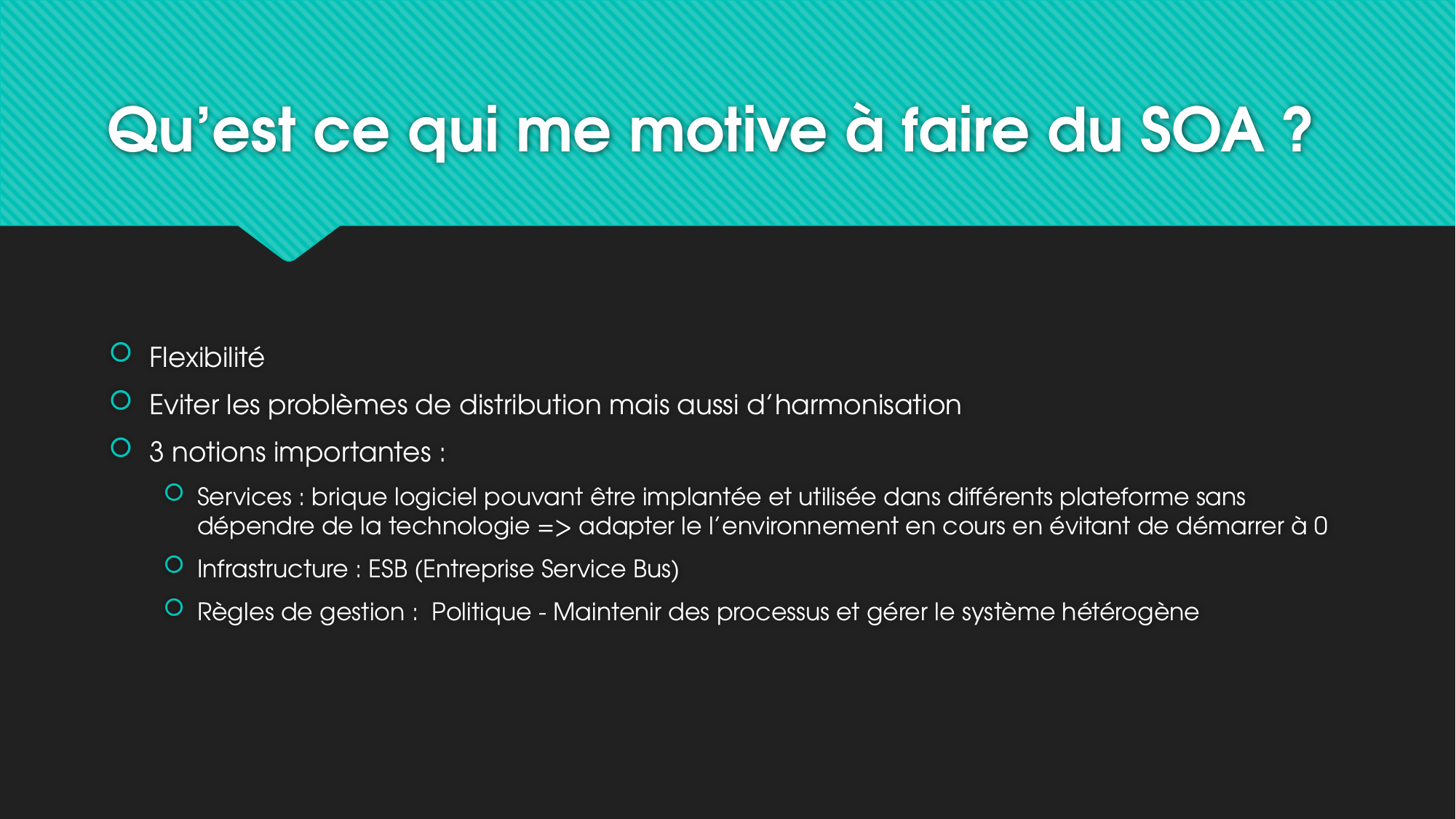

# Qu’est ce qui me motive à faire du SOA ?
Flexibilité
Eviter les problèmes de distribution mais aussi d’harmonisation
3 notions importantes :
Services : brique logiciel pouvant être implantée et utilisée dans différents plateforme sans dépendre de la technologie => adapter le l’environnement en cours en évitant de démarrer à 0
Infrastructure : ESB (Entreprise Service Bus)
Règles de gestion :  Politique - Maintenir des processus et gérer le système hétérogène